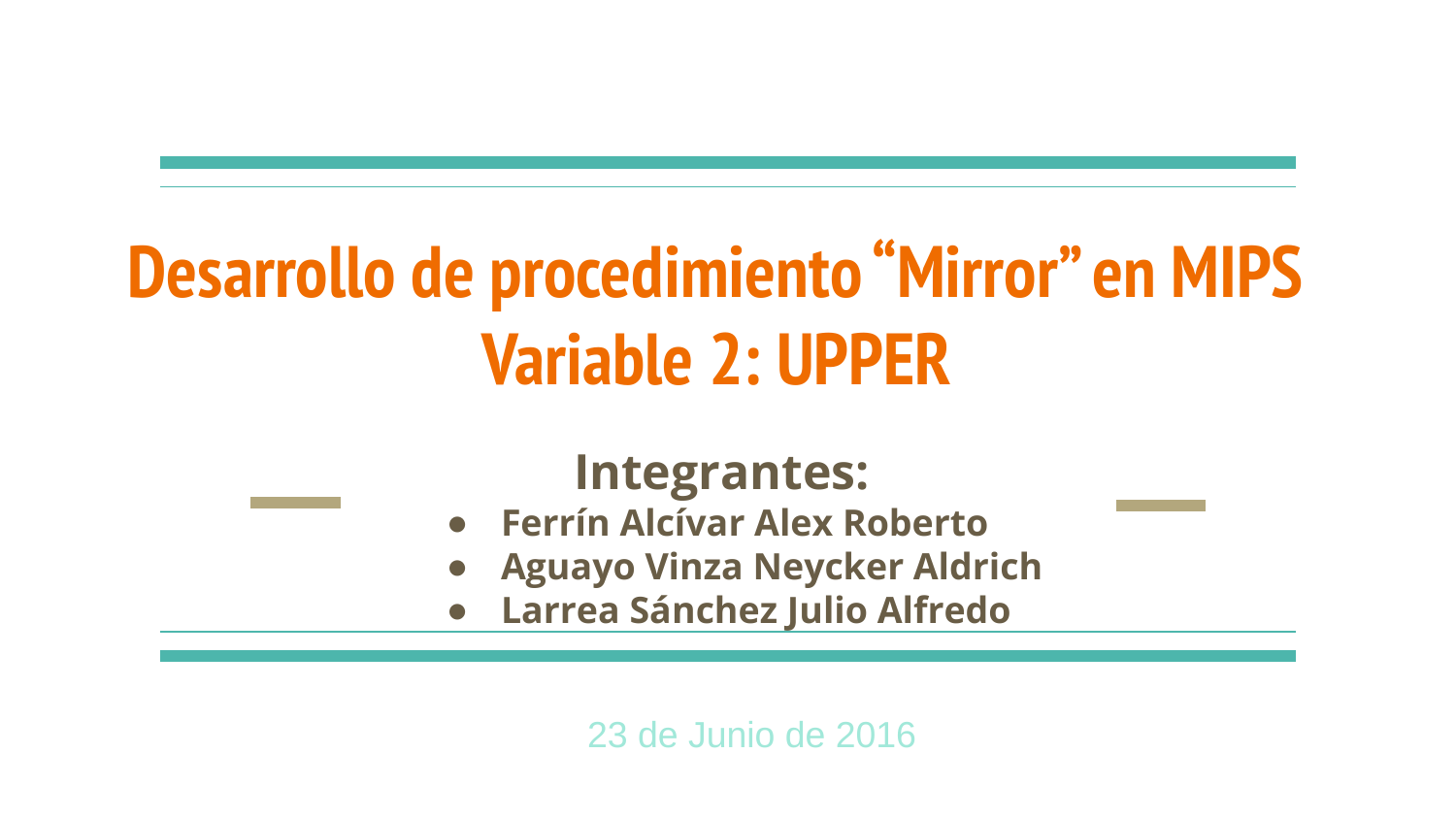

# Desarrollo de procedimiento “Mirror” en MIPS
Variable 2: UPPER
Integrantes:
Ferrín Alcívar Alex Roberto
Aguayo Vinza Neycker Aldrich
Larrea Sánchez Julio Alfredo

23 de Junio de 2016